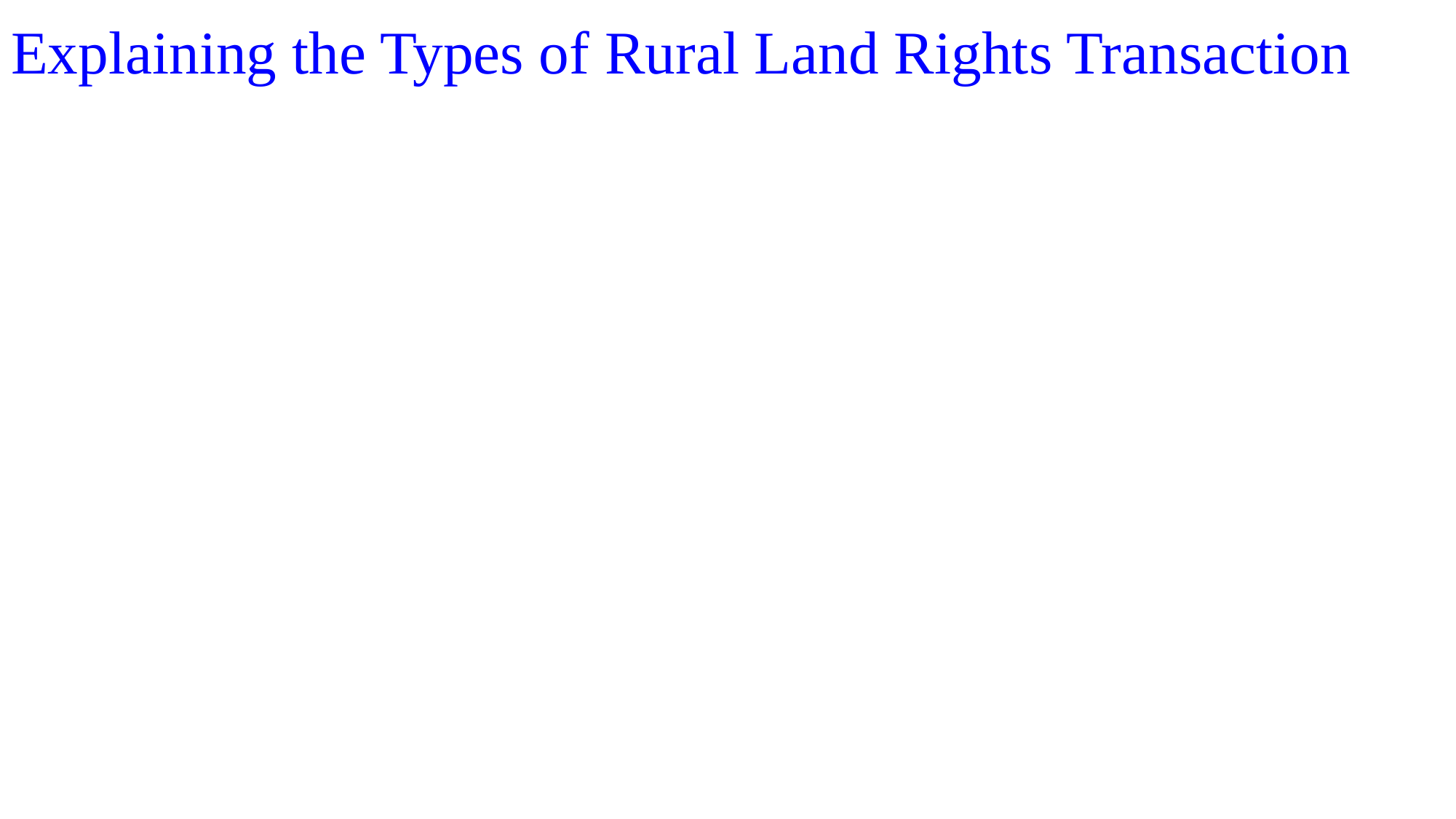

# Explaining the Types of Rural Land Rights Transaction